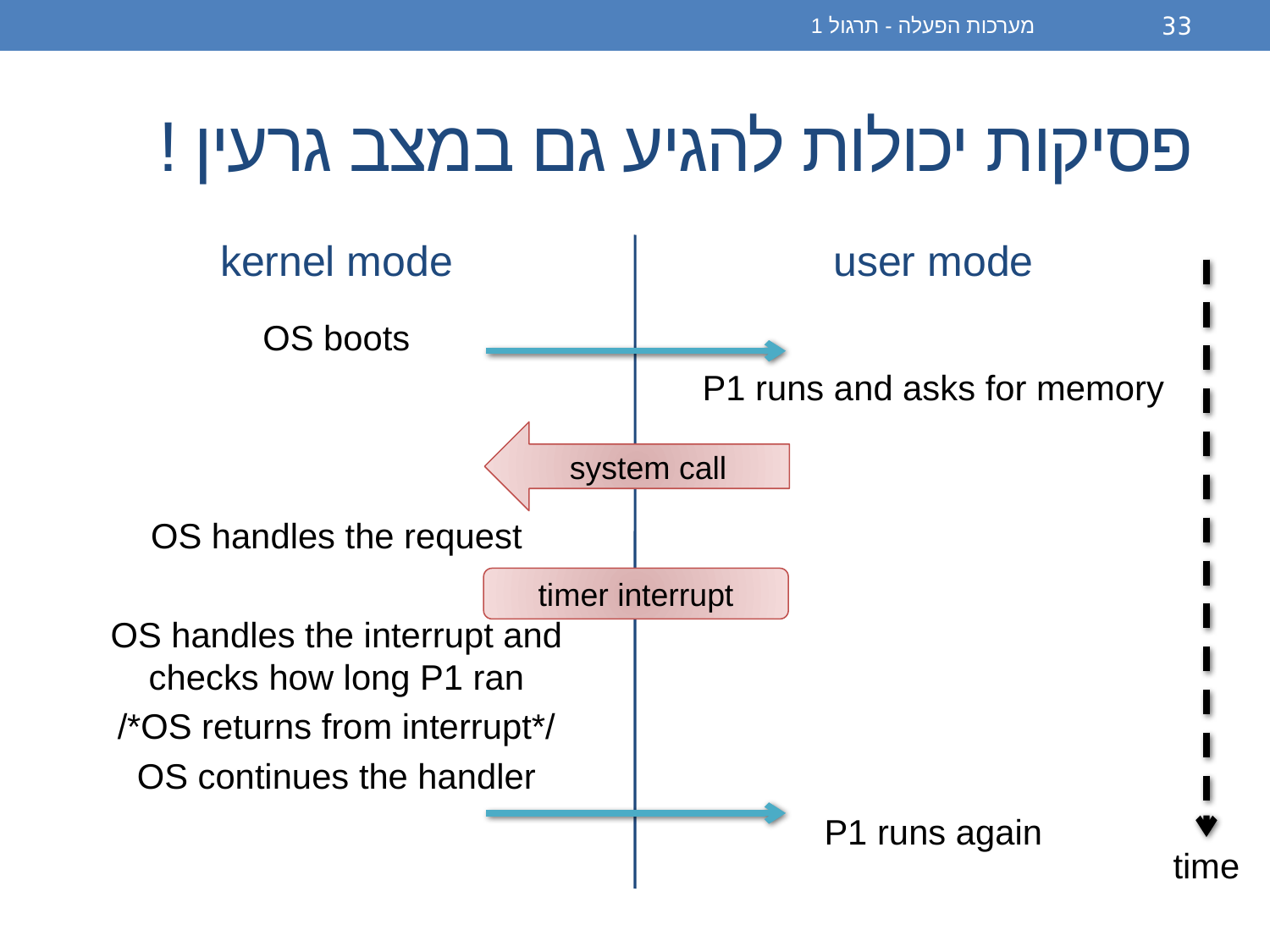

מערכות הפעלה - תרגול 1
33
# פסיקות יכולות להגיע גם במצב גרעין !
kernel mode
user mode
OS boots

OS handles the request

OS handles the interrupt and checks how long P1 ran
/*OS returns from interrupt*/
OS continues the handler

P1 runs and asks for memory

P1 runs again
system call
timer interrupt
time